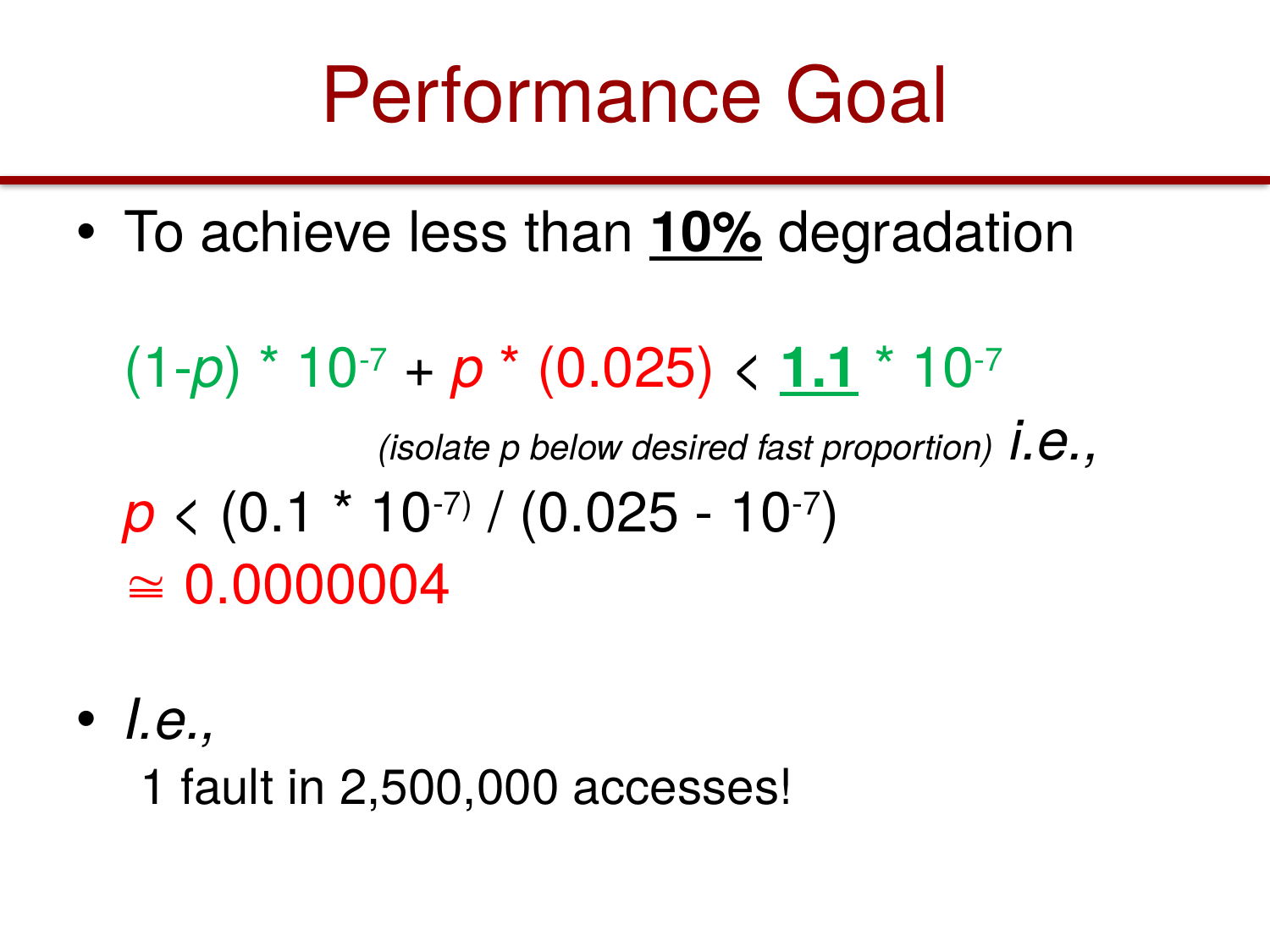

# Performance Goal
To achieve less than 10% degradation

	(1-p) * 10-7 + p * (0.025) < 1.1 * 10-7
			(isolate p below desired fast proportion) i.e.,
	p < (0.1 * 10-7) / (0.025 - 10-7)
	≅ 0.0000004

I.e.,
1 fault in 2,500,000 accesses!